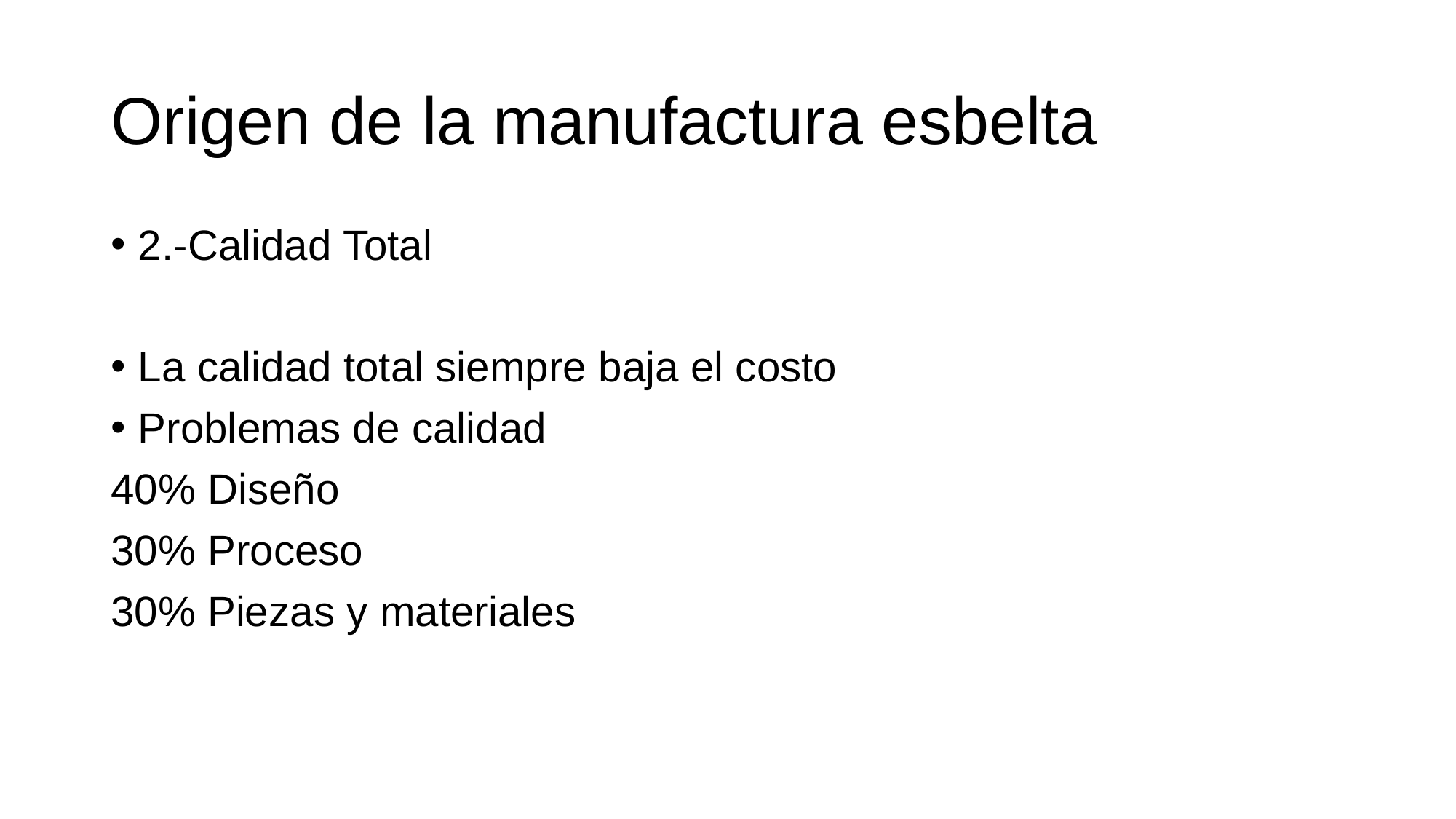

# Origen de la manufactura esbelta
2.-Calidad Total

La calidad total siempre baja el costo
Problemas de calidad
40% Diseño
30% Proceso
30% Piezas y materiales